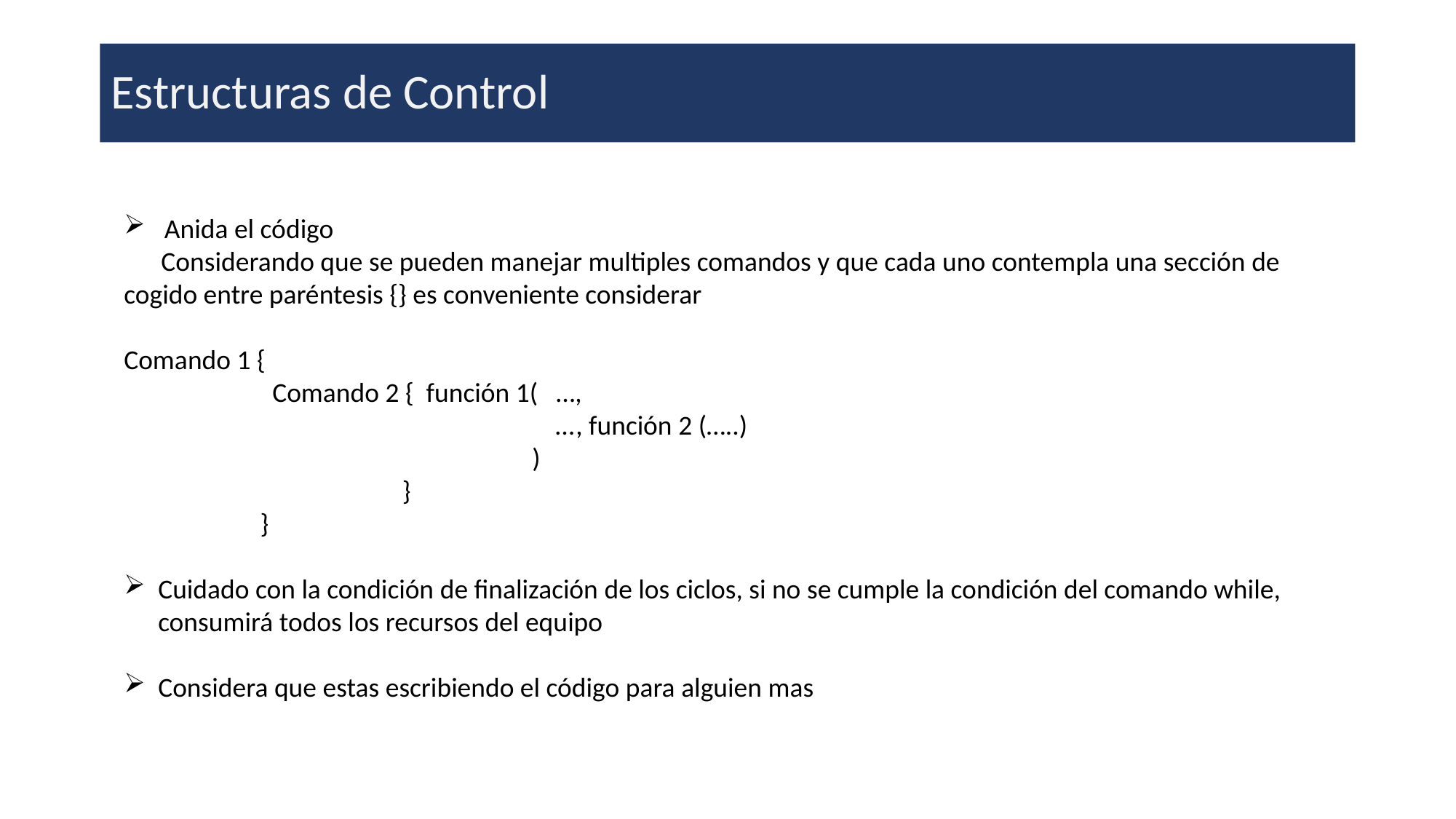

Estructuras de Control
 Anida el código
      Considerando que se pueden manejar multiples comandos y que cada uno contempla una sección de cogido entre paréntesis {} es conveniente considerar

Comando 1 {
                        Comando 2 {  función 1(   …,
                                                                      …, función 2 (…..)
                                                                  )
                                             }
                      }

Cuidado con la condición de finalización de los ciclos, si no se cumple la condición del comando while, consumirá todos los recursos del equipo

Considera que estas escribiendo el código para alguien mas